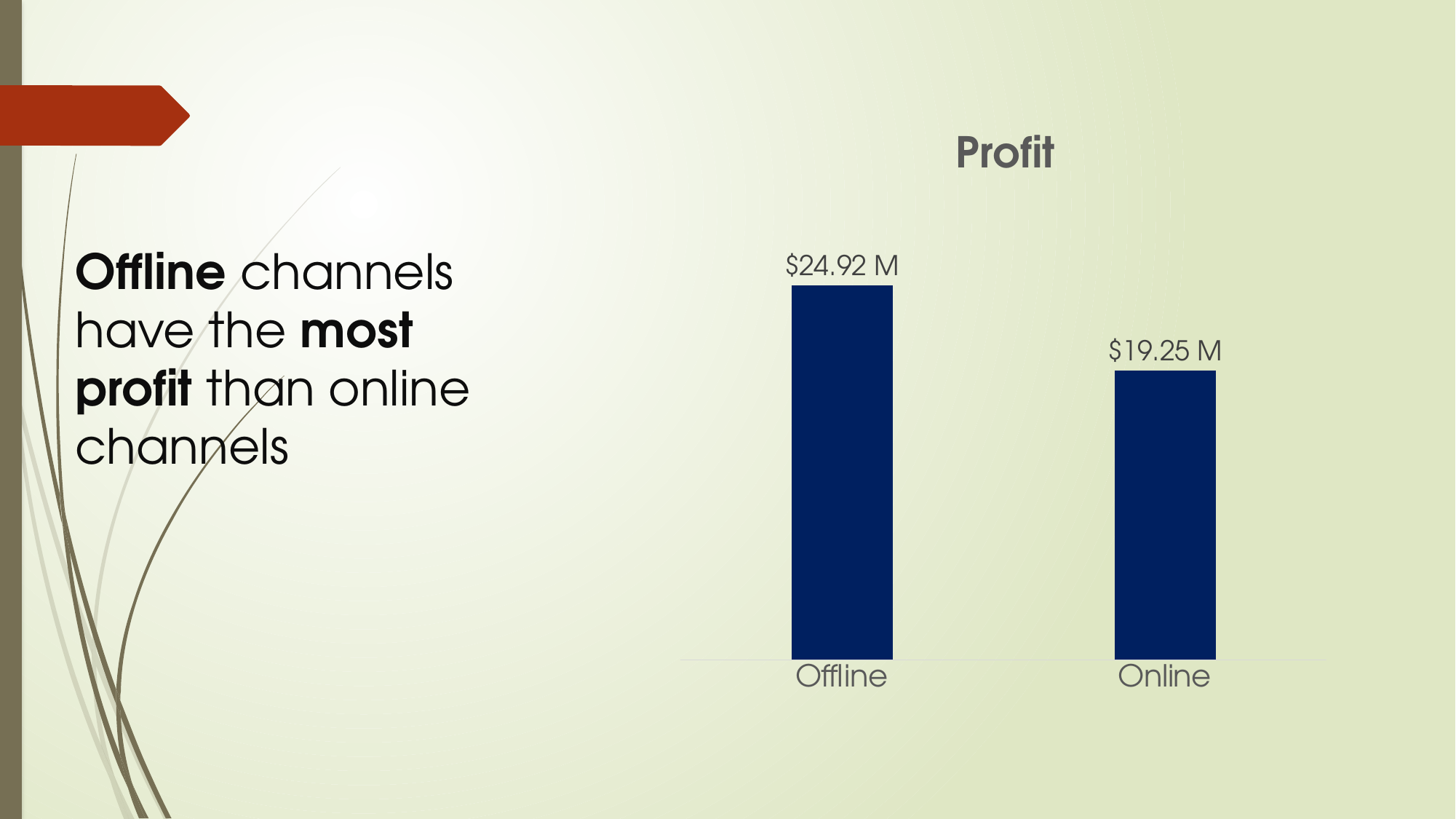

# Offline channels have the most profit than online channels

### Chart: Profit

| Category | Total |
|---|---|
| Offline | 24920726.66999999 |
| Online | 19247471.73 |